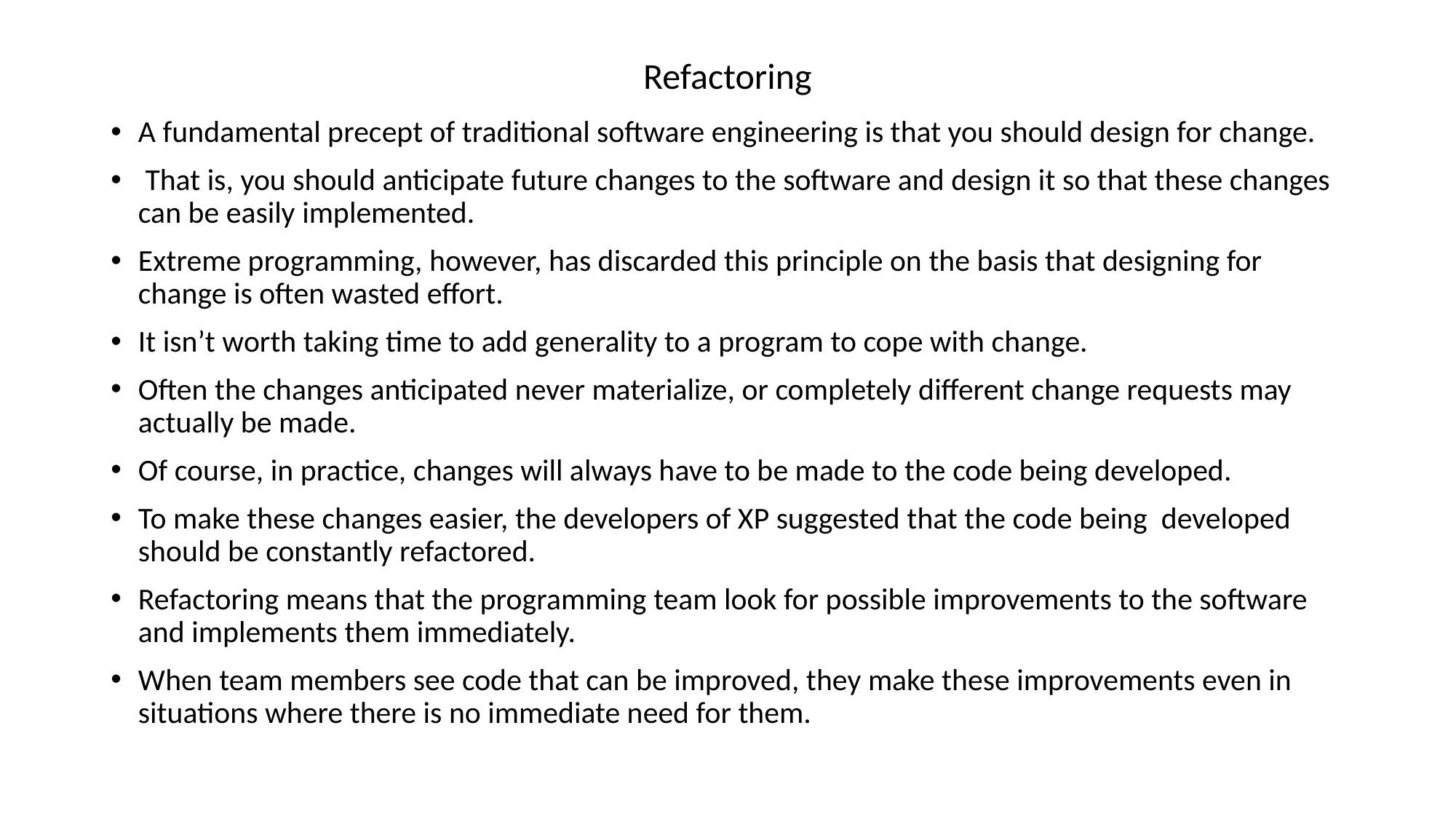

# Refactoring
A fundamental precept of traditional software engineering is that you should design for change.
 That is, you should anticipate future changes to the software and design it so that these changes can be easily implemented.
Extreme programming, however, has discarded this principle on the basis that designing for change is often wasted effort.
It isn’t worth taking time to add generality to a program to cope with change.
Often the changes anticipated never materialize, or completely different change requests may actually be made.
Of course, in practice, changes will always have to be made to the code being developed.
To make these changes easier, the developers of XP suggested that the code being  developed should be constantly refactored.
Refactoring means that the programming team look for possible improvements to the software and implements them immediately.
When team members see code that can be improved, they make these improvements even in situations where there is no immediate need for them.